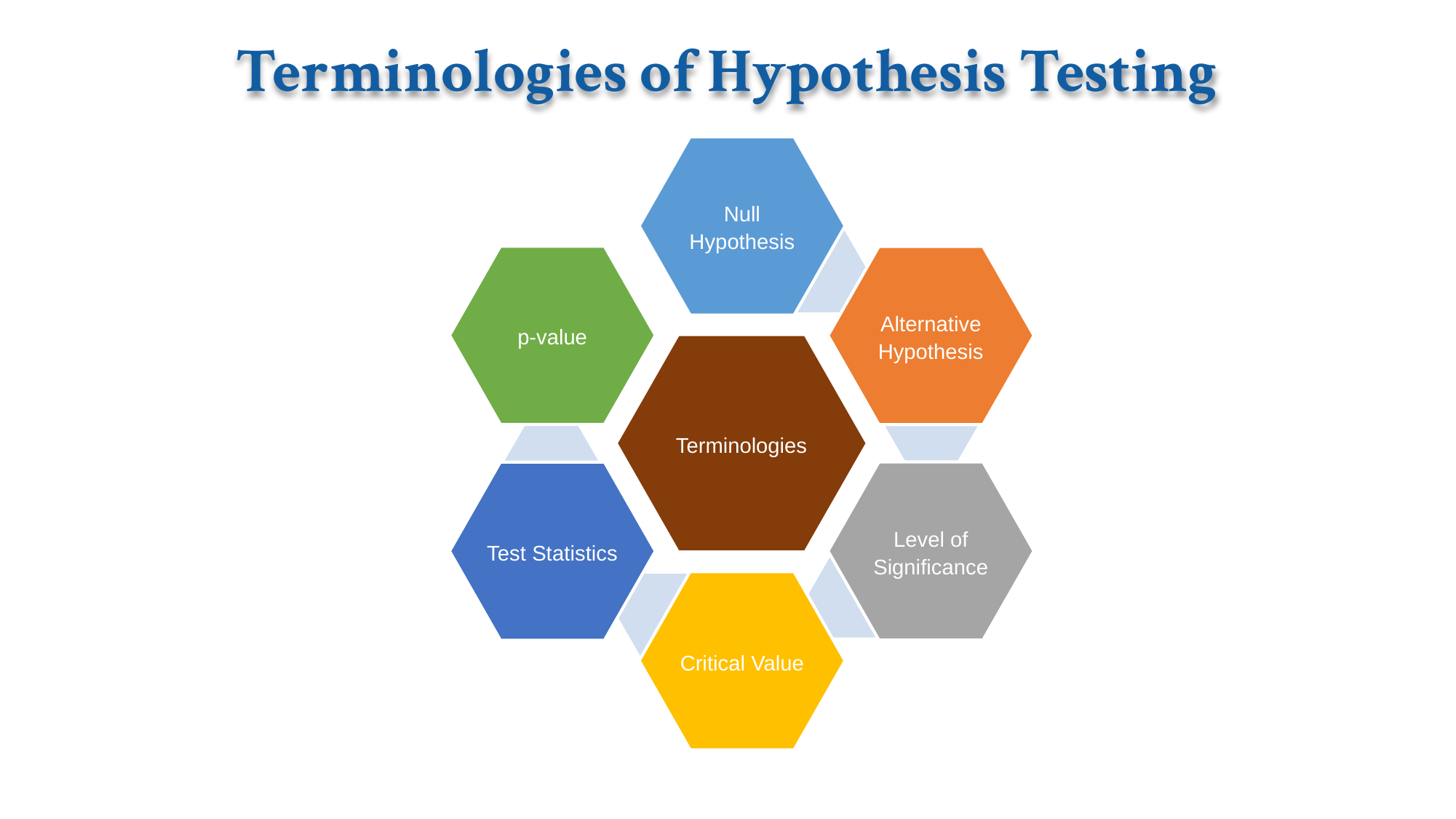

# Terminologies of Hypothesis Testing
Terminologies
Null Hypothesis
Alternative Hypothesis
Level of Significance
Critical Value
Test Statistics
p-value